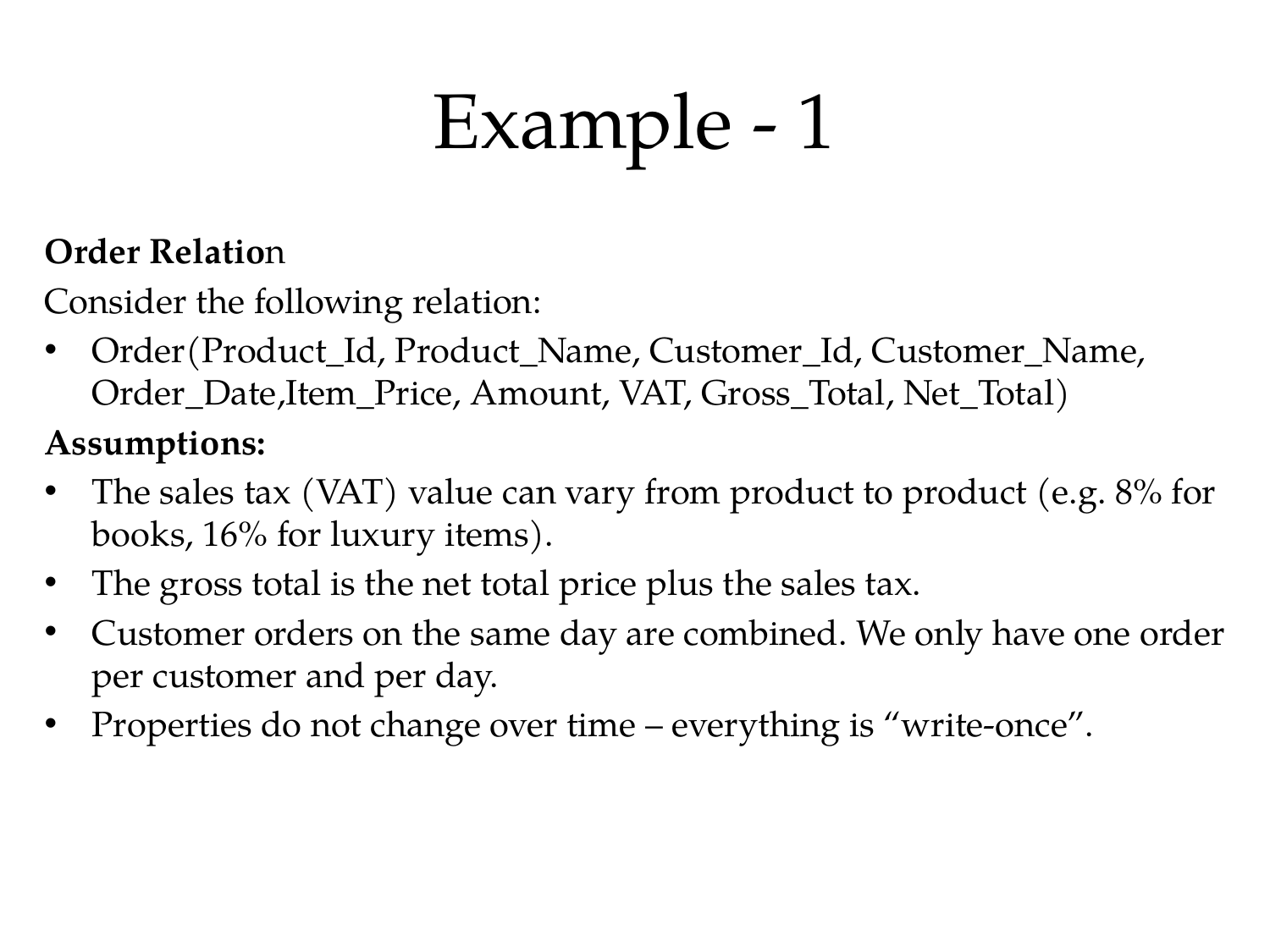

# Example - 1
Order Relation
Consider the following relation:
Order(Product_Id, Product_Name, Customer_Id, Customer_Name, Order_Date,Item_Price, Amount, VAT, Gross_Total, Net_Total)
Assumptions:
The sales tax (VAT) value can vary from product to product (e.g. 8% for books, 16% for luxury items).
The gross total is the net total price plus the sales tax.
Customer orders on the same day are combined. We only have one order per customer and per day.
Properties do not change over time – everything is “write-once”.